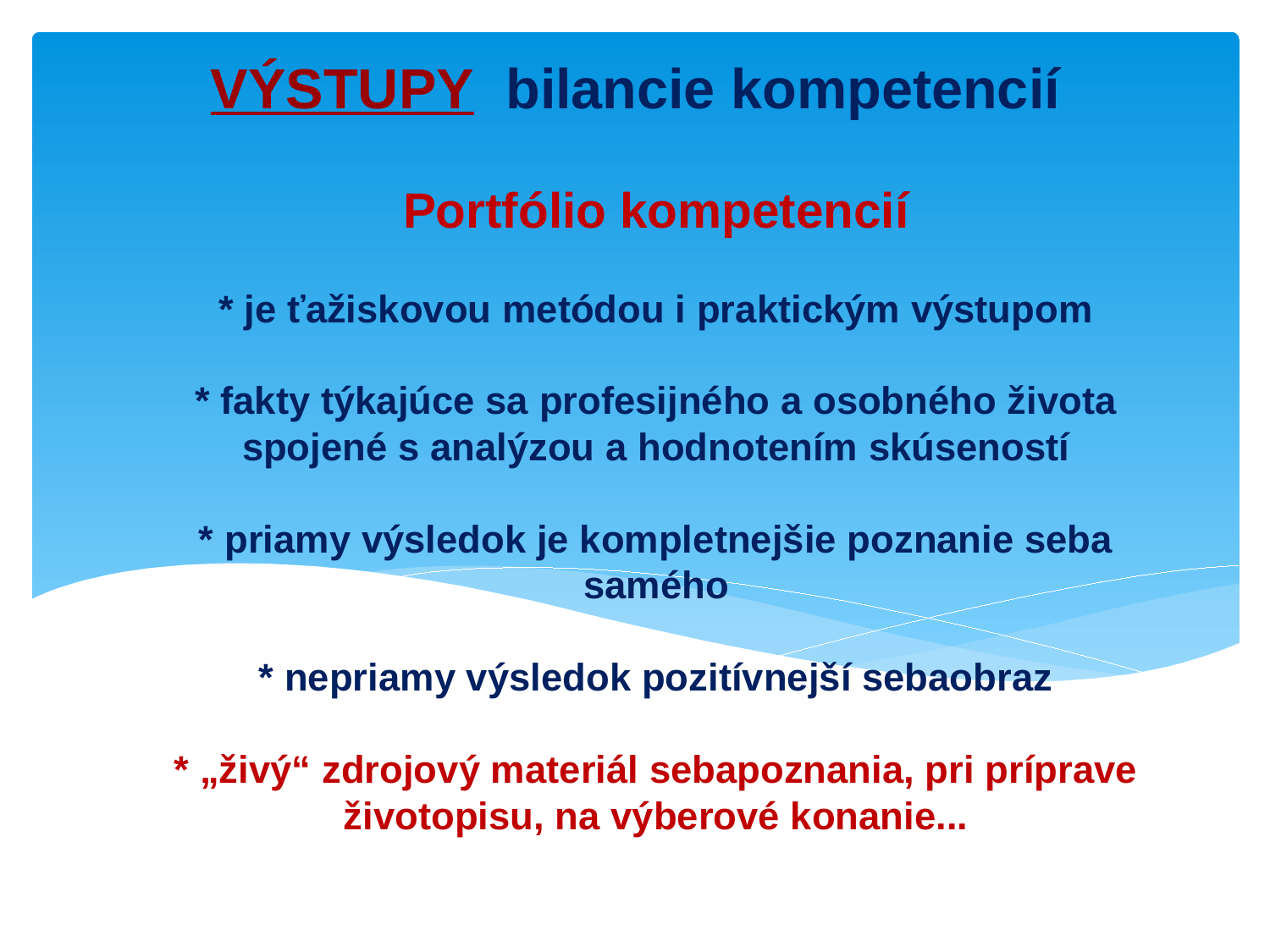

VÝSTUPY  bilancie kompetencií
# Portfólio kompetencií * je ťažiskovou metódou i praktickým výstupom * fakty týkajúce sa profesijného a osobného života spojené s analýzou a hodnotením skúseností * priamy výsledok je kompletnejšie poznanie seba samého * nepriamy výsledok pozitívnejší sebaobraz * „živý“ zdrojový materiál sebapoznania, pri príprave životopisu, na výberové konanie...